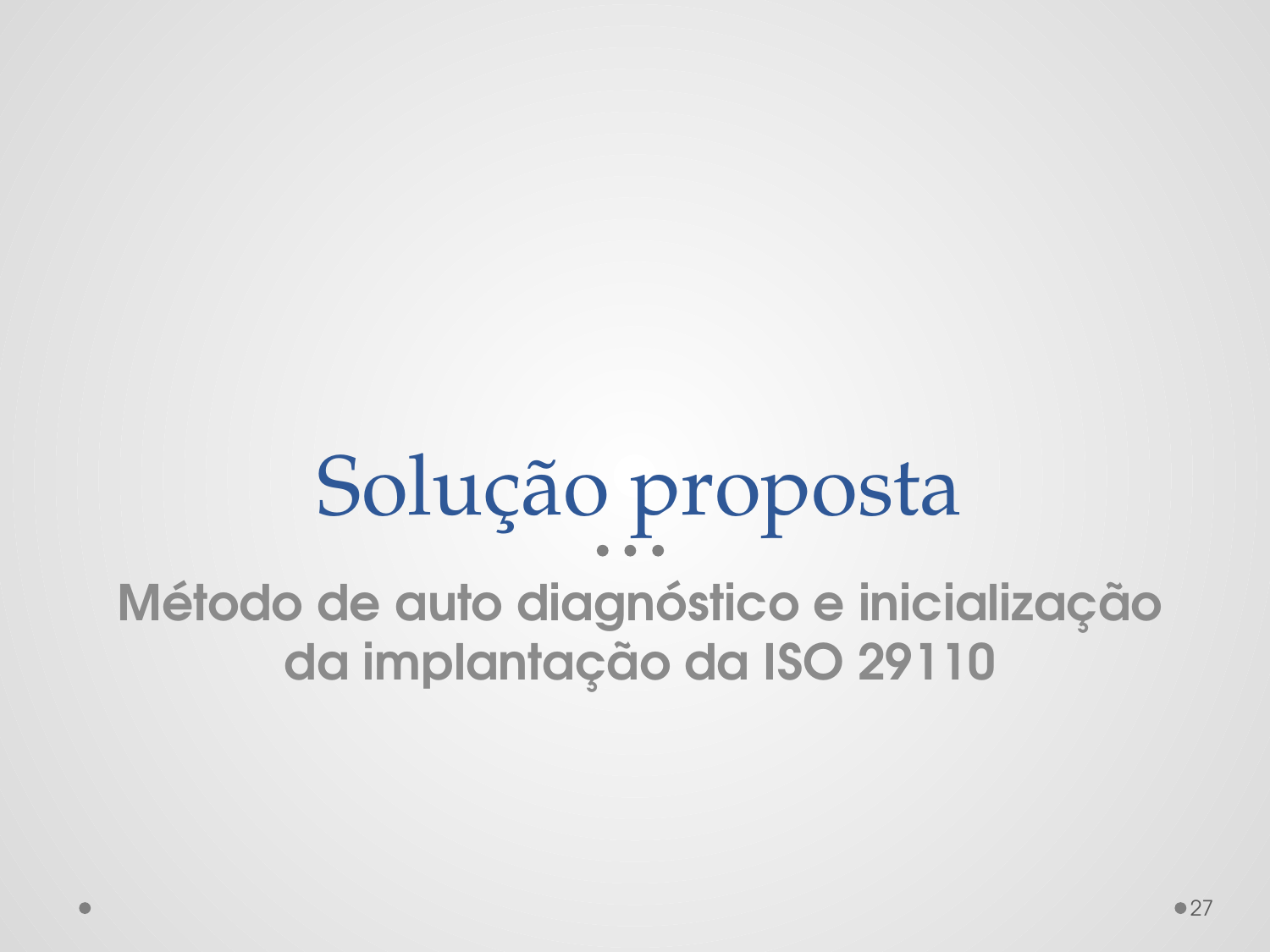

# Solução proposta
Método de auto diagnóstico e inicialização da implantação da ISO 29110
27